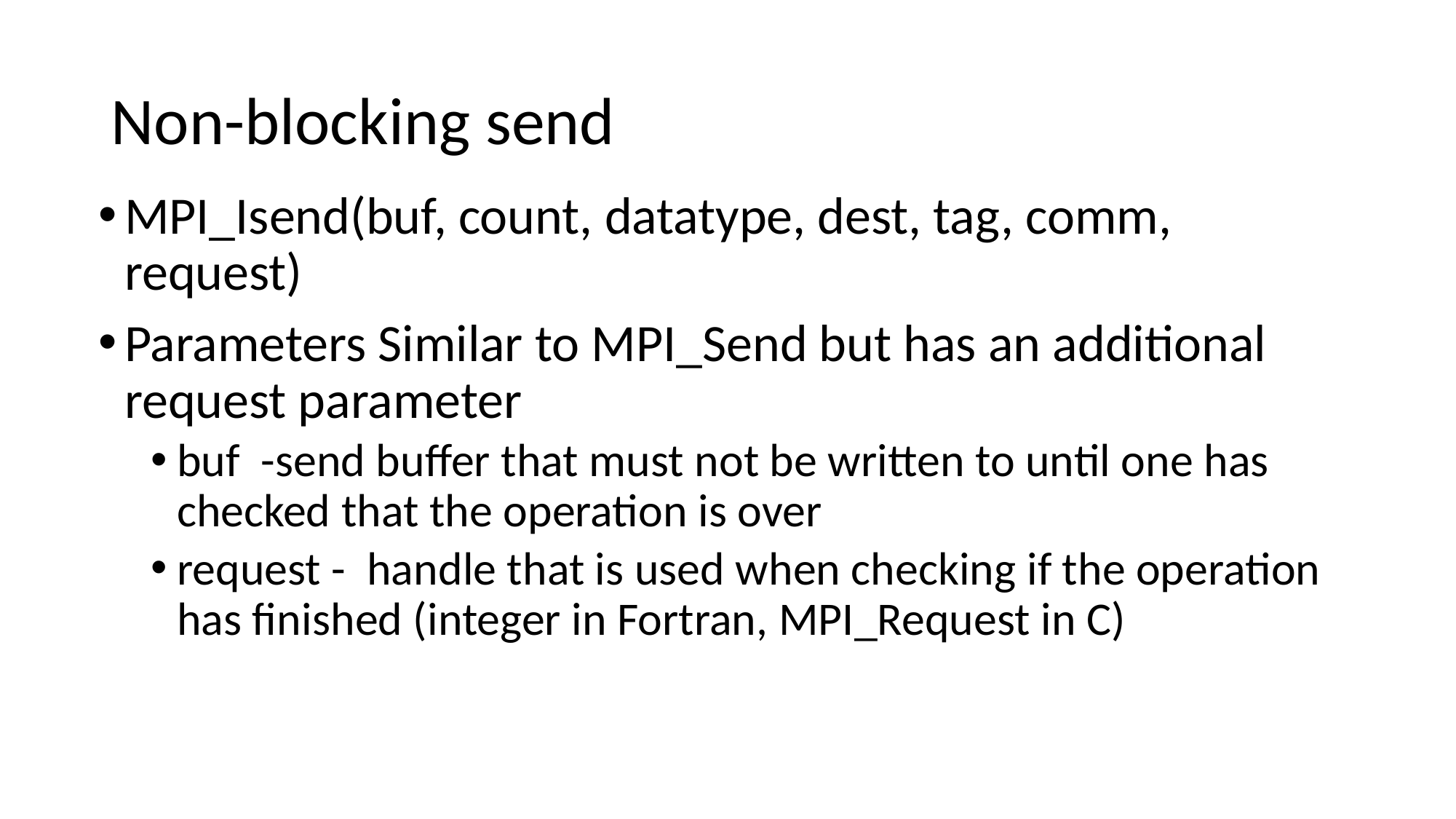

# Non-blocking send
MPI_Isend(buf, count, datatype, dest, tag, comm, request)
Parameters Similar to MPI_Send but has an additional request parameter
buf  -send buffer that must not be written to until one has checked that the operation is over
request -  handle that is used when checking if the operation has finished (integer in Fortran, MPI_Request in C)